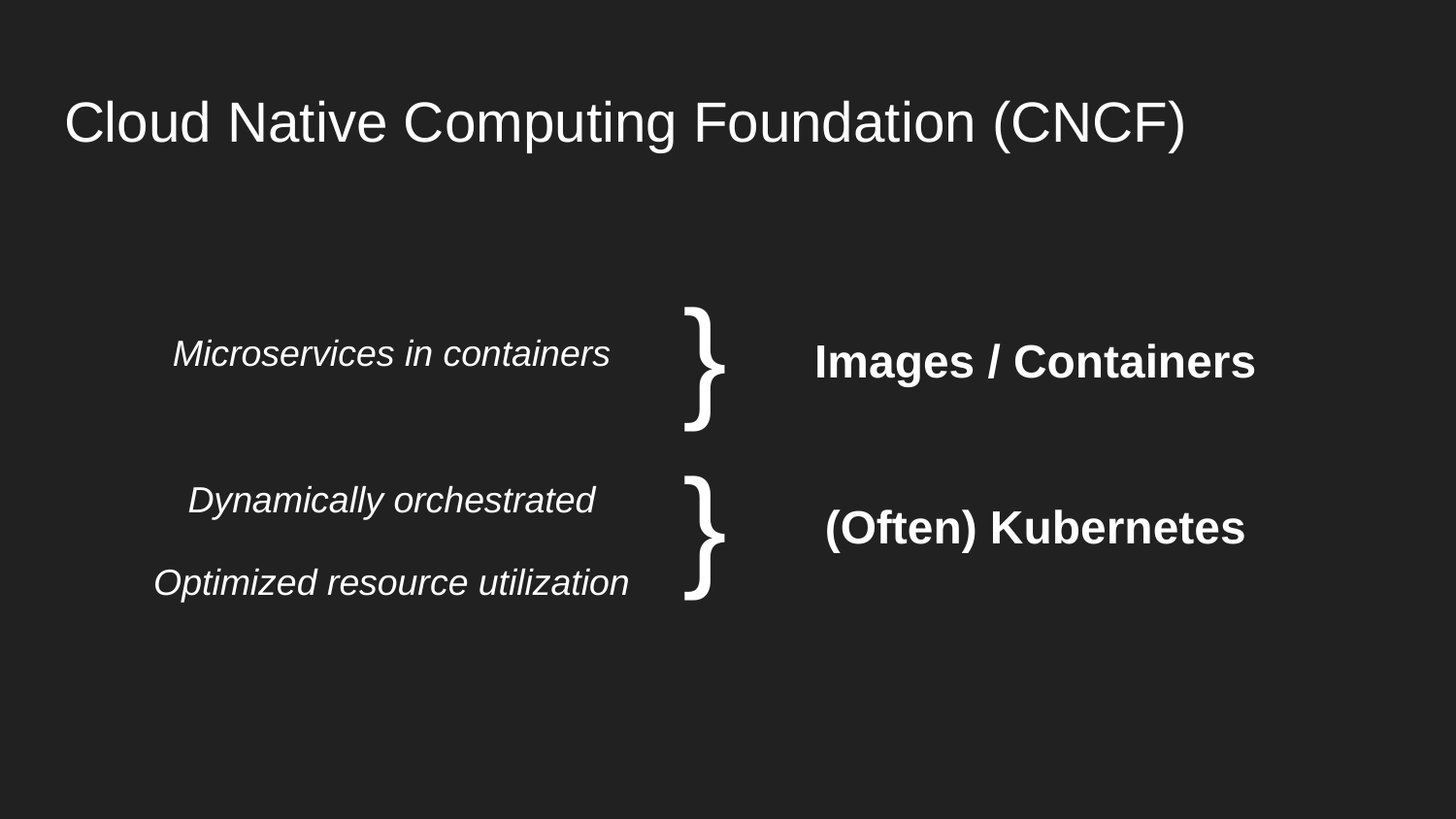

# Cloud Native Computing Foundation (CNCF)
}
Microservices in containers
Images / Containers
}
Dynamically orchestrated
Optimized resource utilization
(Often) Kubernetes